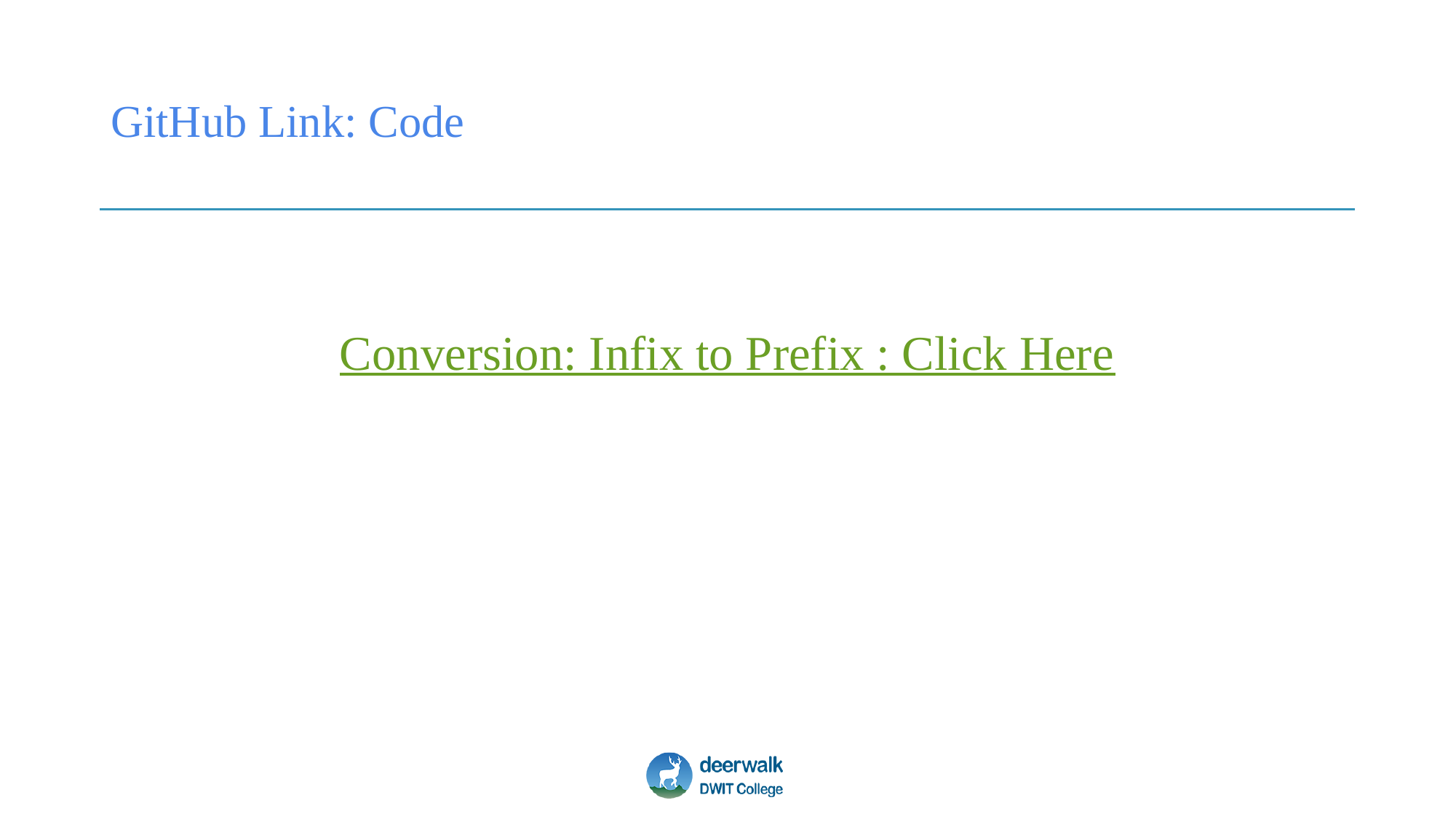

# GitHub Link: Code
Conversion: Infix to Prefix : Click Here